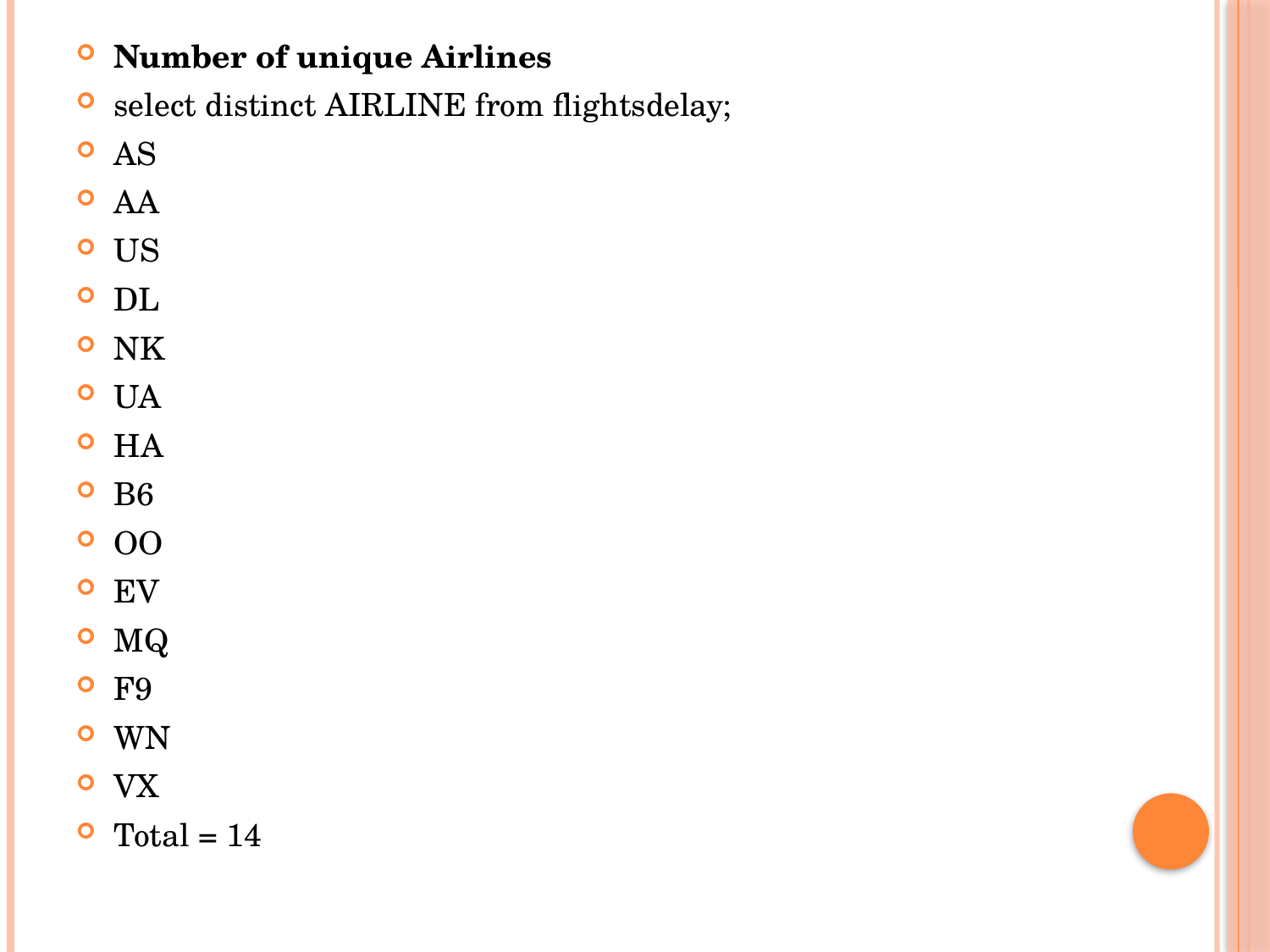

Number of unique Airlines
select distinct AIRLINE from flightsdelay;
AS
AA
US
DL
NK
UA
HA
B6
OO
EV
MQ
F9
WN
VX
Total = 14